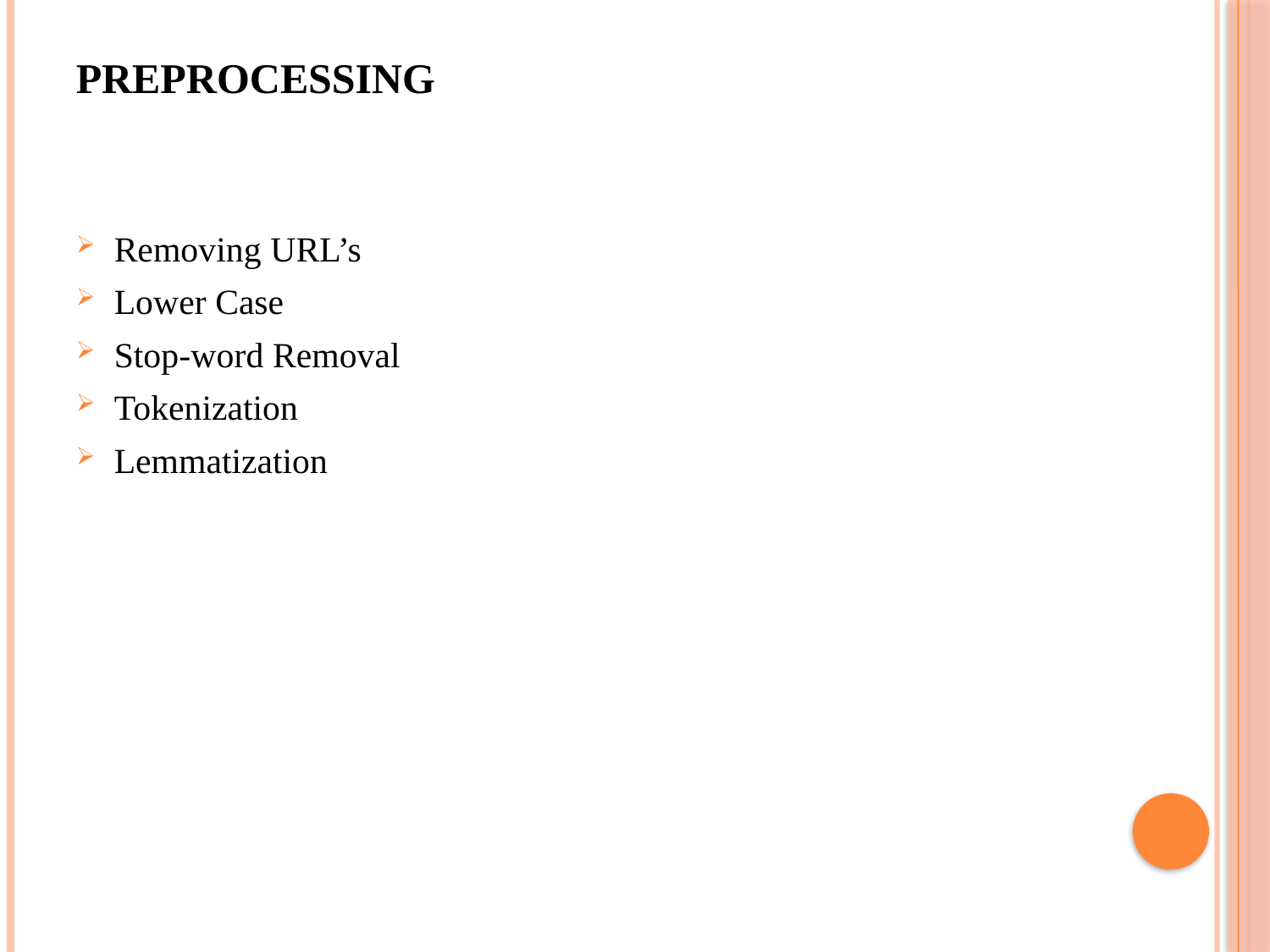

# Preprocessing

Removing URL’s
Lower Case
Stop-word Removal
Tokenization
Lemmatization